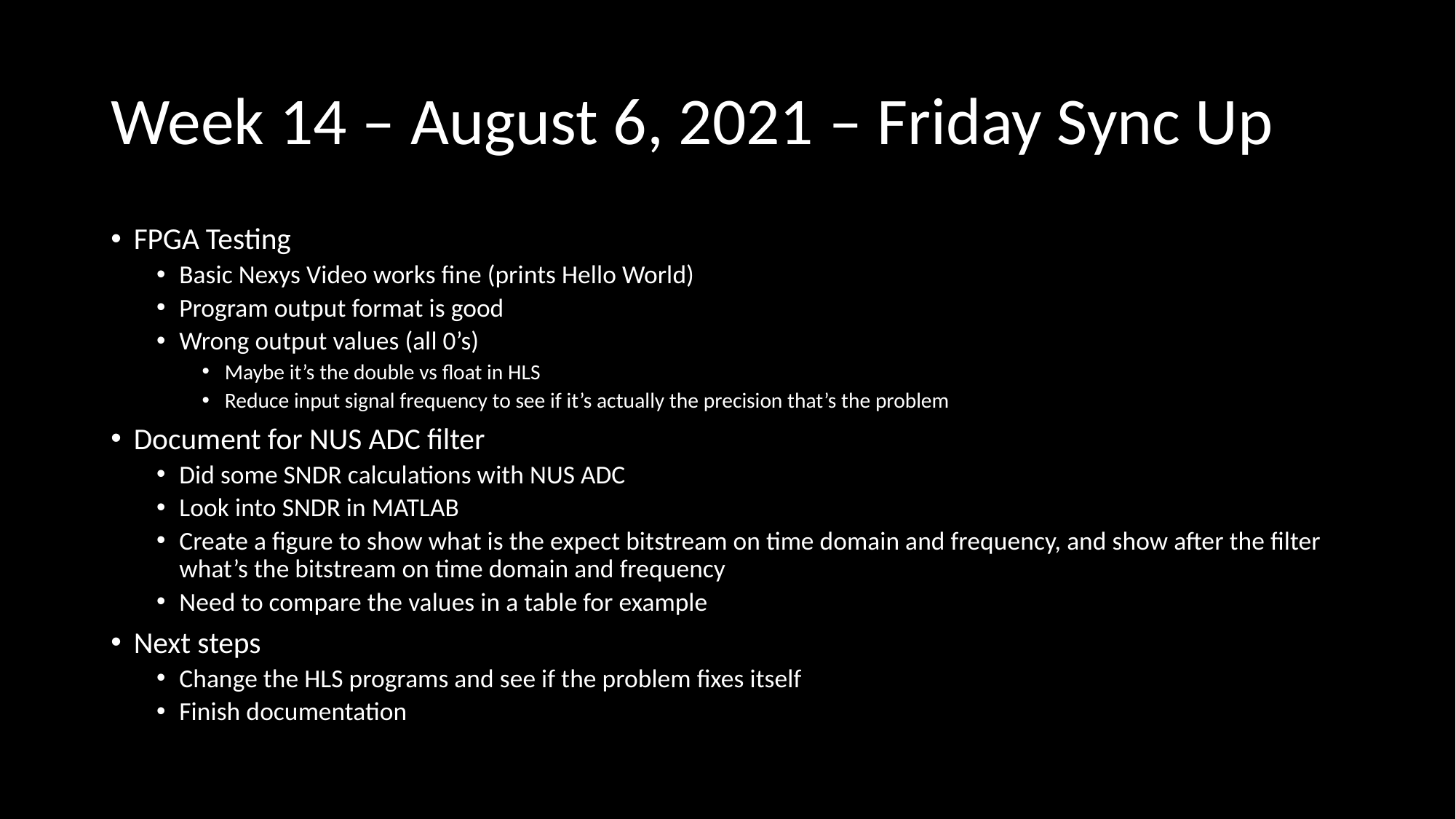

# Week 14 – August 6, 2021 – Friday Sync Up
FPGA Testing
Basic Nexys Video works fine (prints Hello World)
Program output format is good
Wrong output values (all 0’s)
Maybe it’s the double vs float in HLS
Reduce input signal frequency to see if it’s actually the precision that’s the problem
Document for NUS ADC filter
Did some SNDR calculations with NUS ADC
Look into SNDR in MATLAB
Create a figure to show what is the expect bitstream on time domain and frequency, and show after the filter what’s the bitstream on time domain and frequency
Need to compare the values in a table for example
Next steps
Change the HLS programs and see if the problem fixes itself
Finish documentation